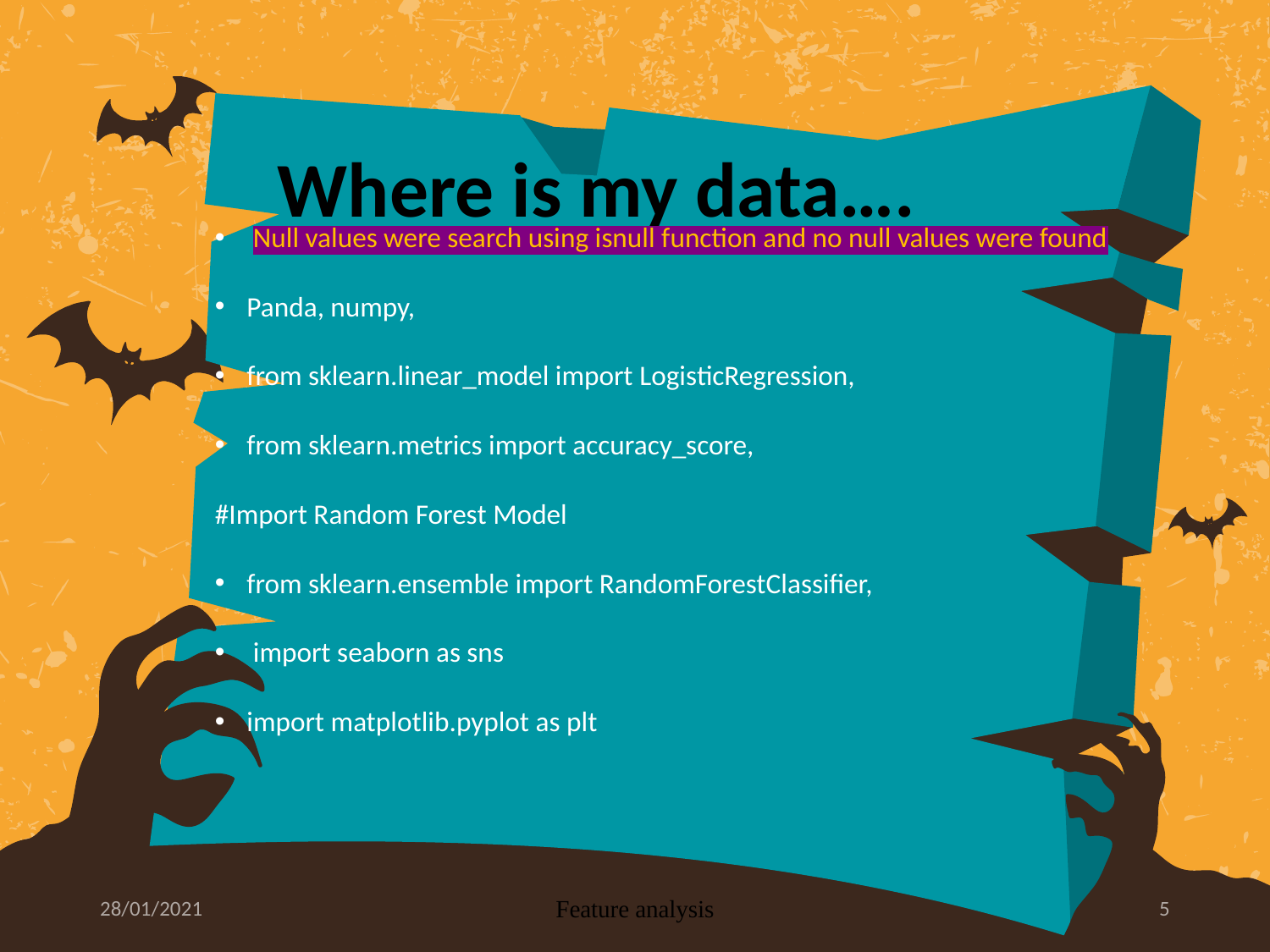

# Where is my data….
 Null values were search using isnull function and no null values were found
Panda, numpy,
from sklearn.linear_model import LogisticRegression,
from sklearn.metrics import accuracy_score,
#Import Random Forest Model
from sklearn.ensemble import RandomForestClassifier,
 import seaborn as sns
import matplotlib.pyplot as plt

28/01/2021
Feature analysis
5